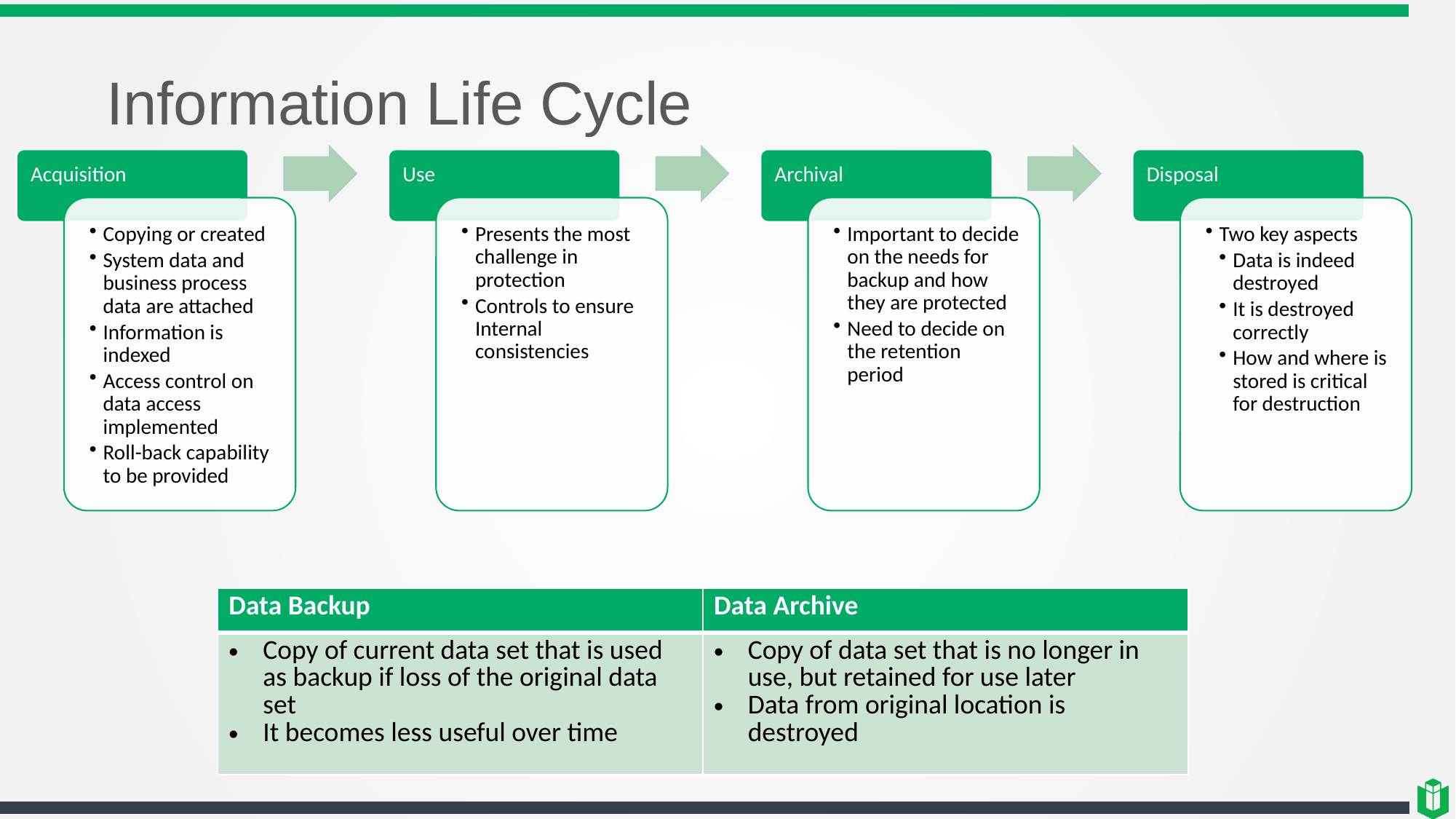

# Information Life Cycle
Acquisition
Copying or created
System data and business process data are attached
Information is indexed
Access control on data access implemented
Roll-back capability to be provided

Use
Presents the most challenge in protection
Controls to ensure Internal consistencies

Archival
Important to decide on the needs for backup and how they are protected
Need to decide on the retention period

Disposal
Two key aspects
Data is indeed destroyed
It is destroyed correctly
How and where is stored is critical for destruction
| Data Backup | Data Archive |
| --- | --- |
| Copy of current data set that is used as backup if loss of the original data set It becomes less useful over time | Copy of data set that is no longer in use, but retained for use later Data from original location is destroyed |